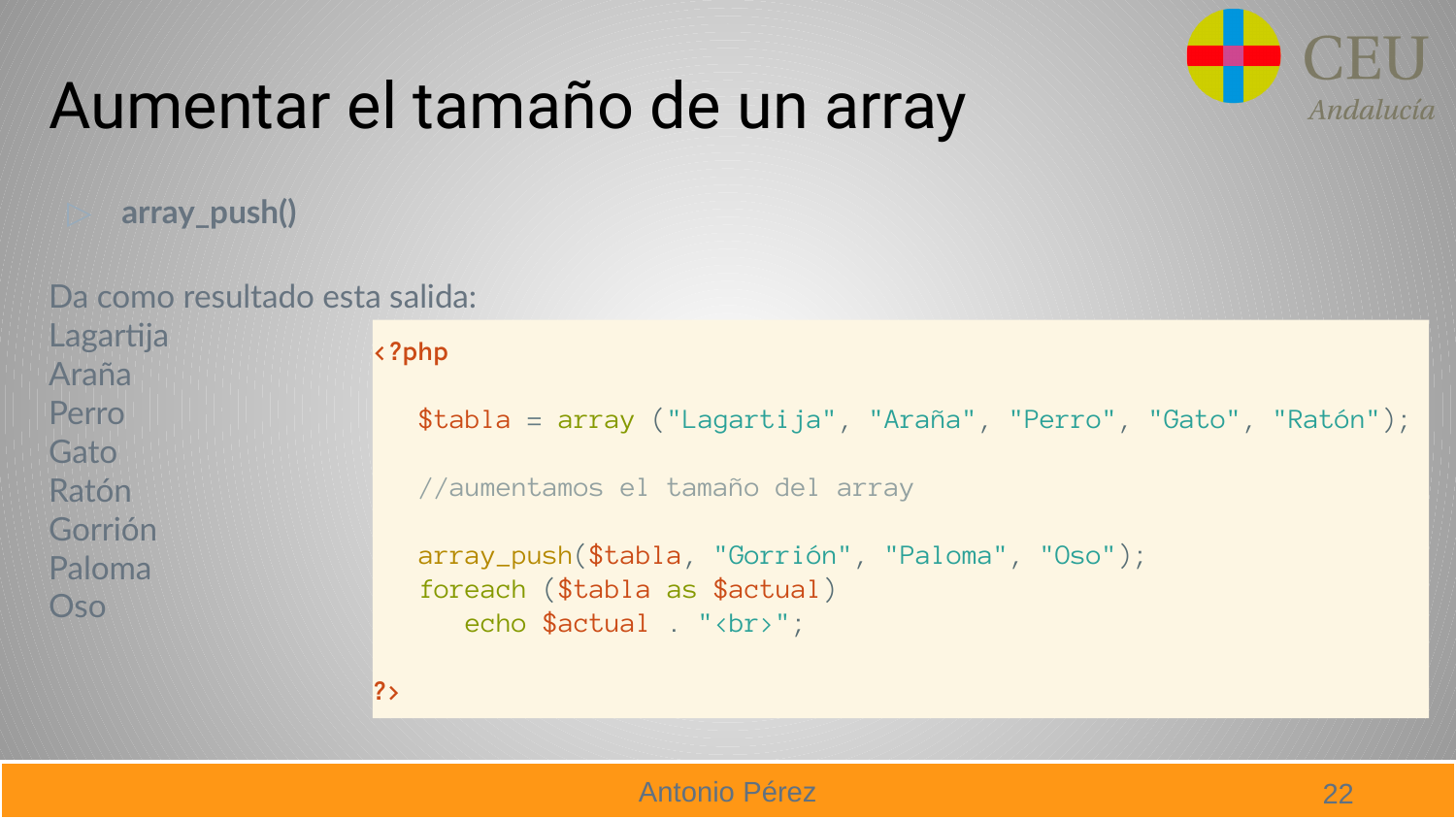

# Aumentar el tamaño de un array
array_push()
Da como resultado esta salida:
Lagartija
Araña
Perro
Gato
Ratón
Gorrión
Paloma
Oso
<?php

   $tabla = array ("Lagartija", "Araña", "Perro", "Gato", "Ratón");

   //aumentamos el tamaño del array

   array_push($tabla, "Gorrión", "Paloma", "Oso");
   foreach ($tabla as $actual)
      echo $actual . "<br>";

?>
22